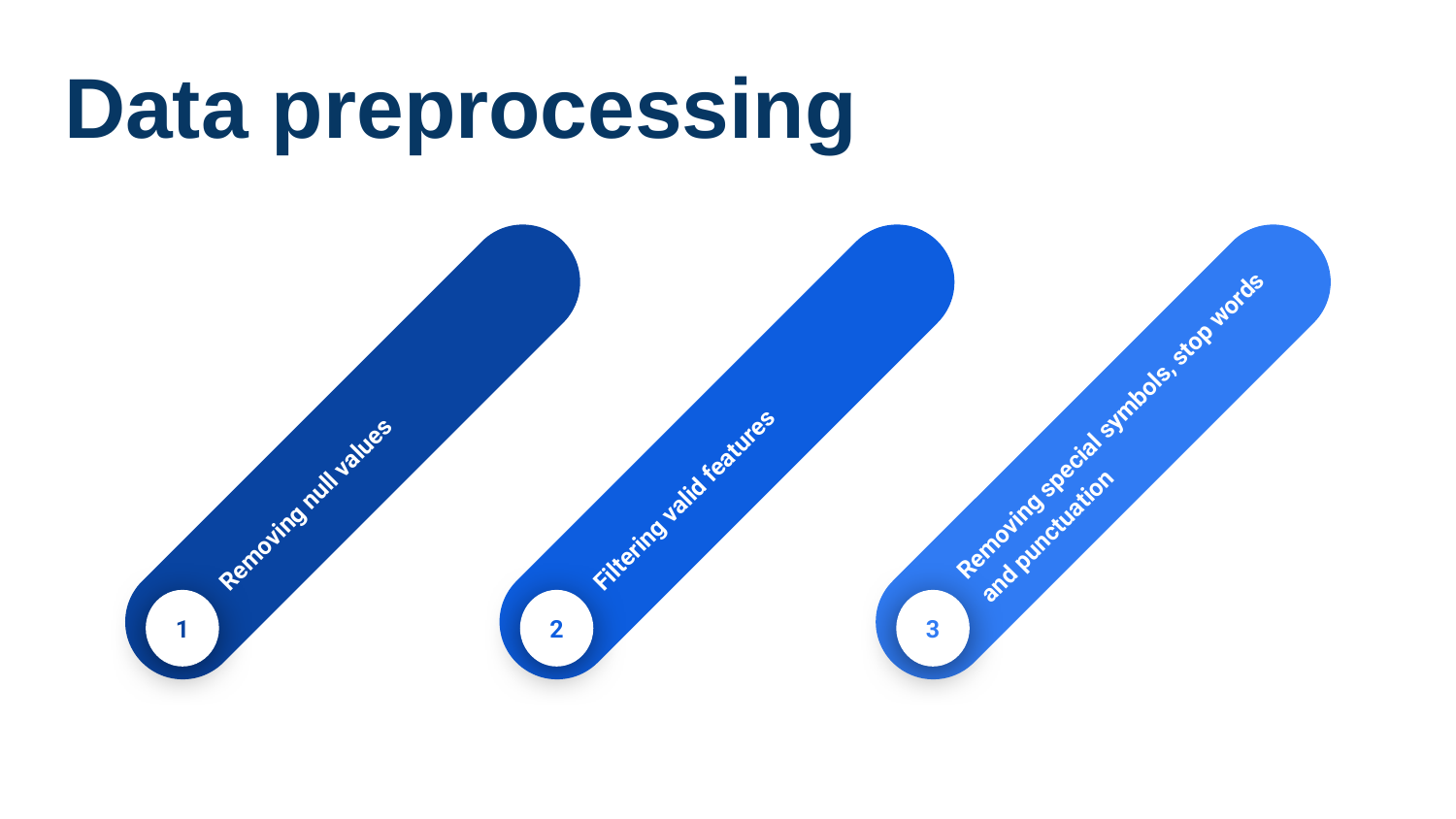

# Data preprocessing

Removing null values
1

Filtering valid features
2

Removing special symbols, stop words and punctuation
3